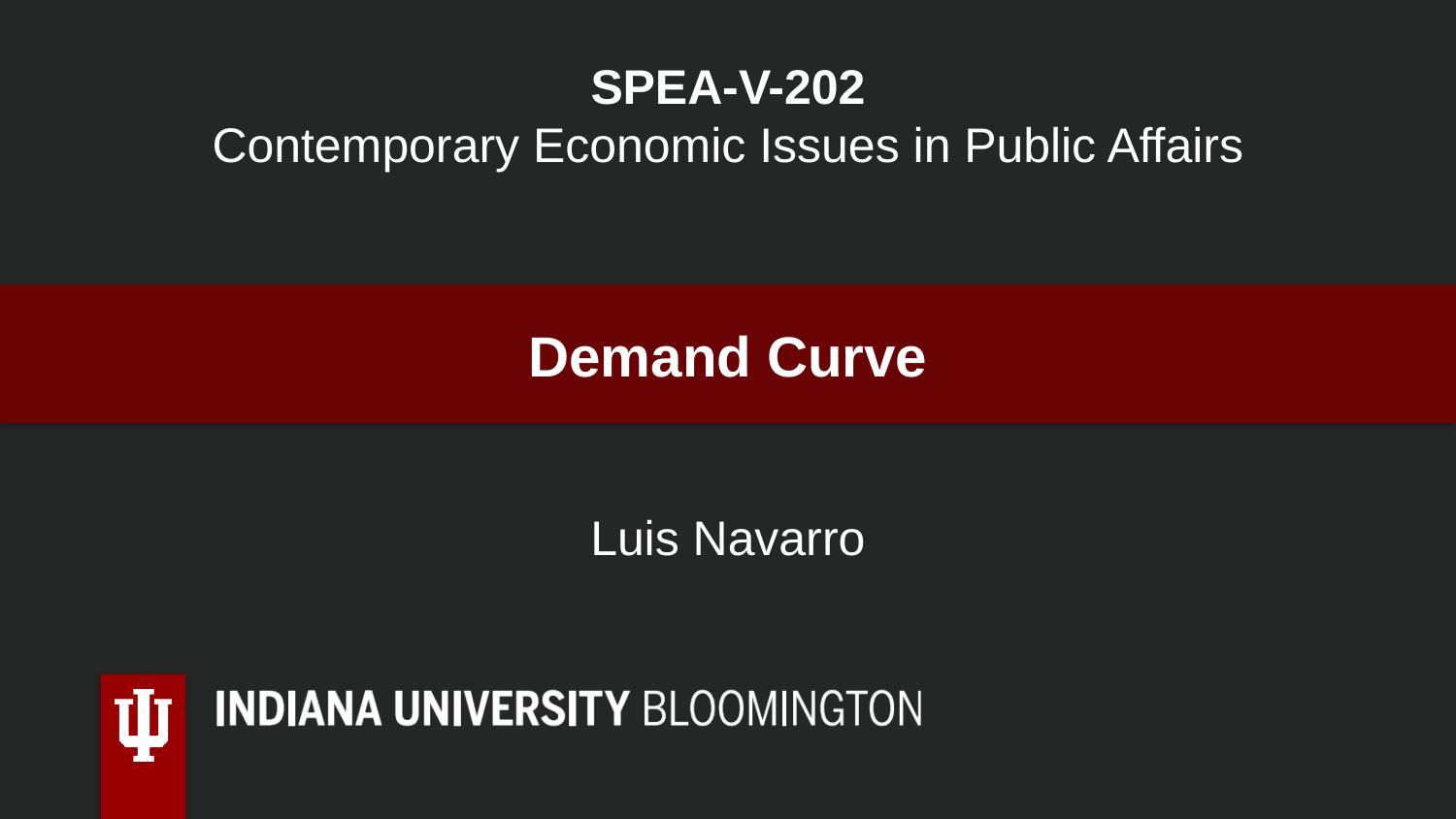

SPEA-V-202
Contemporary Economic Issues in Public Affairs

Demand Curve

Luis Navarro